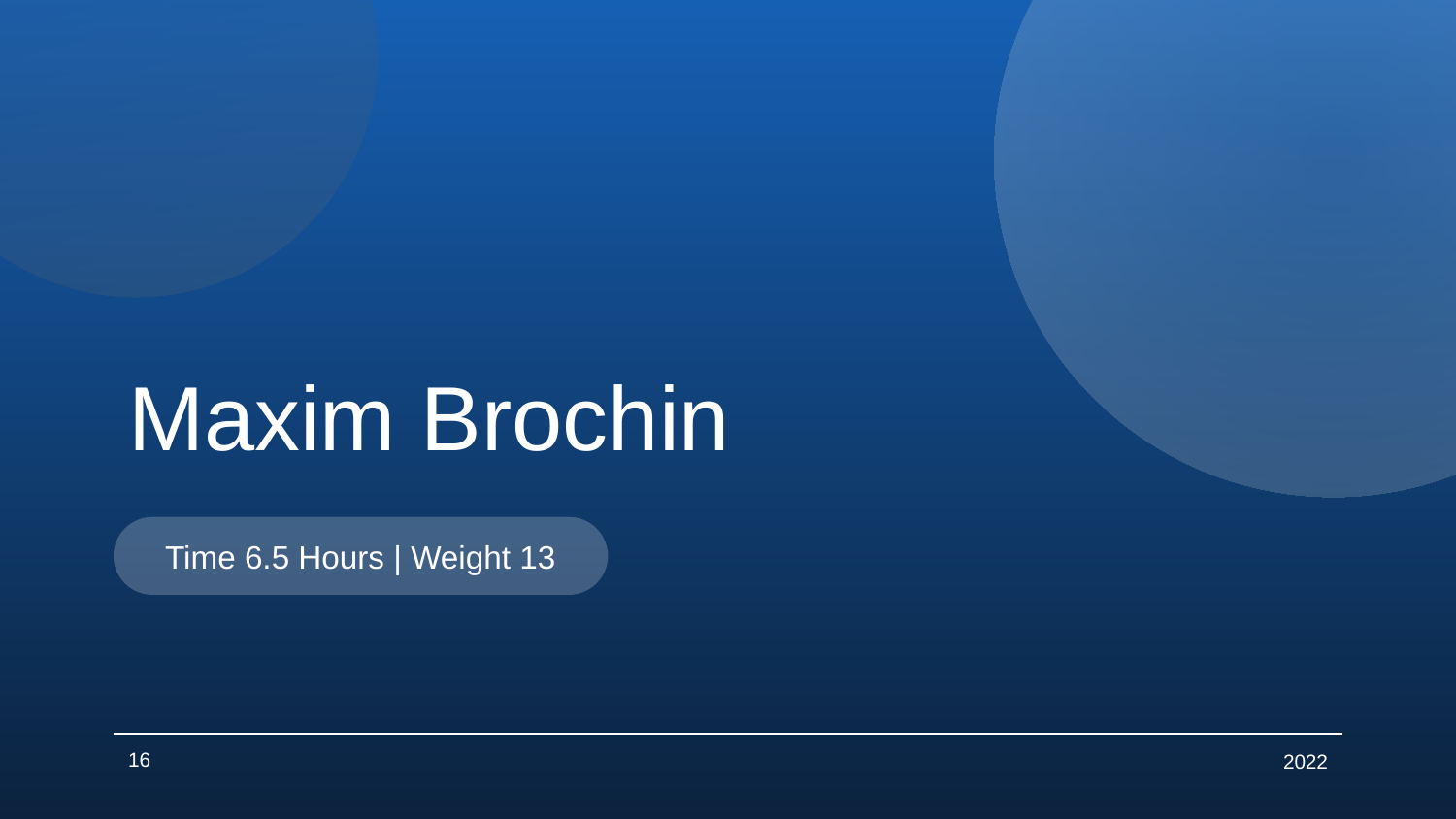

# Maxim Brochin

Time 6.5 Hours | Weight 13
16
2022